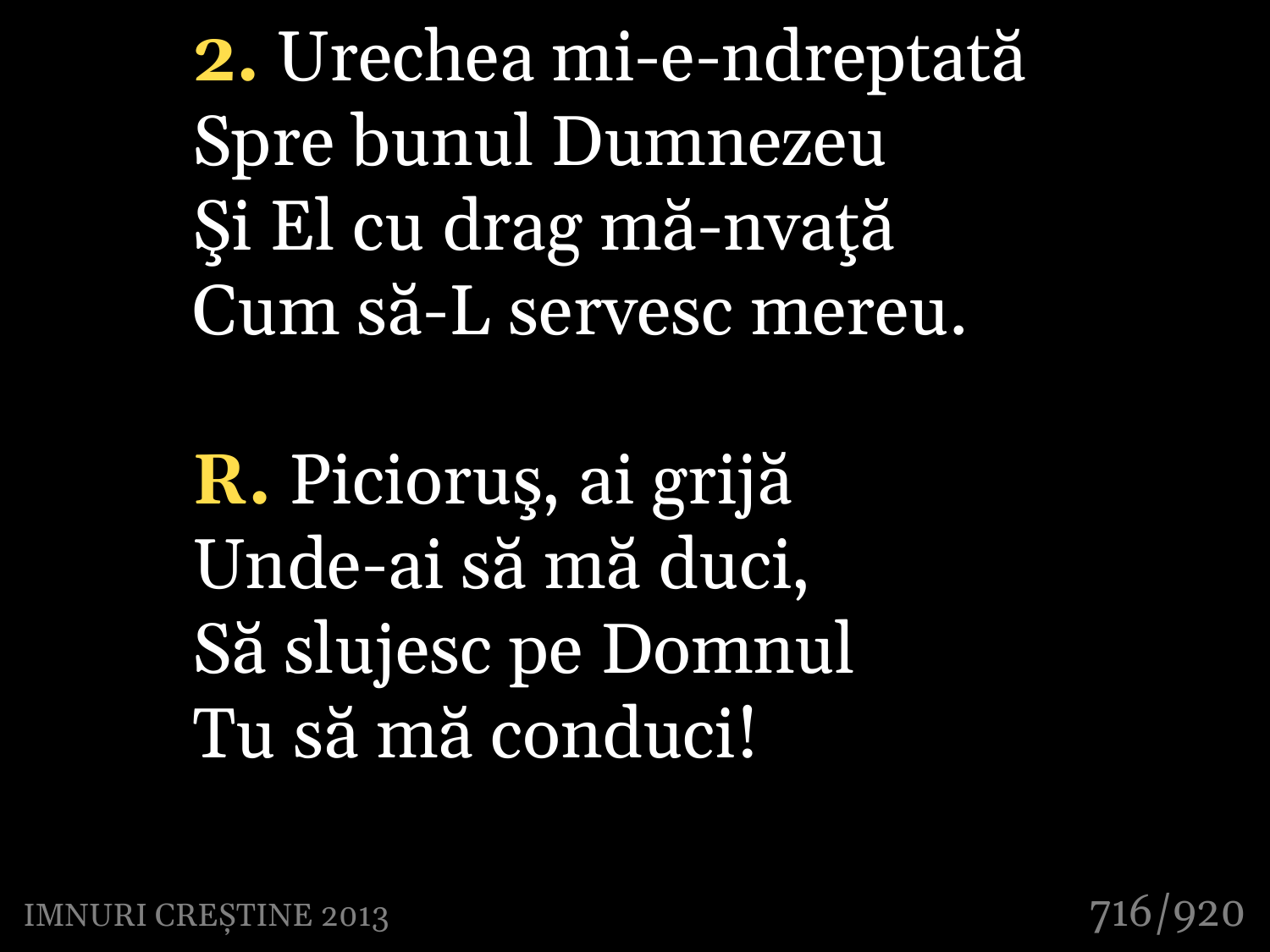

2. Urechea mi-e-ndreptată
Spre bunul Dumnezeu
Şi El cu drag mă-nvaţă
Cum să-L servesc mereu.

R. Picioruş, ai grijă
Unde-ai să mă duci,
Să slujesc pe Domnul
Tu să mă conduci!
716/920
IMNURI CREȘTINE 2013